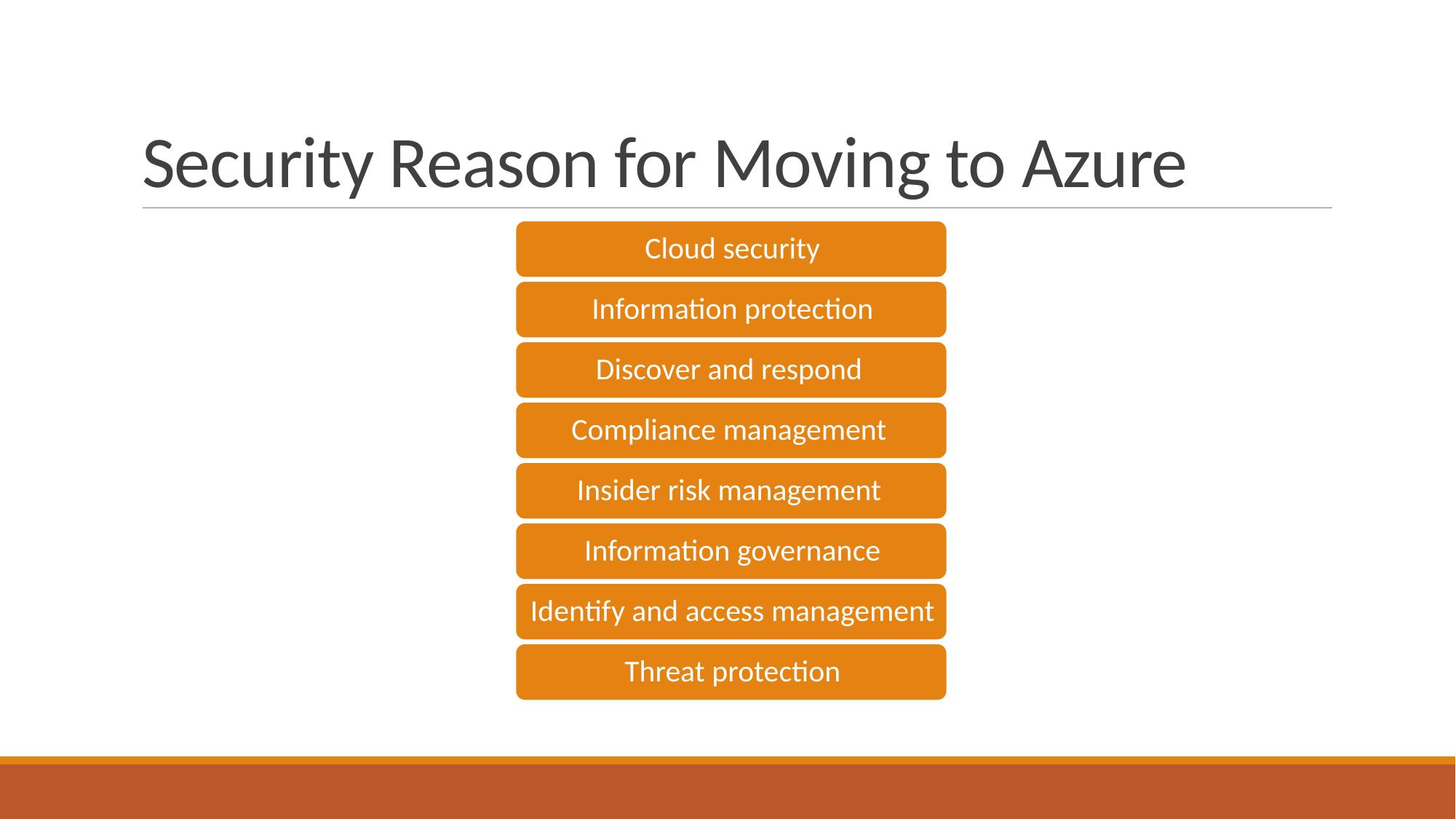

# Security Reason for Moving to Azure
Cloud security
Information protection
Discover and respond
Compliance management
Insider risk management
Information governance
Identify and access management
Threat protection